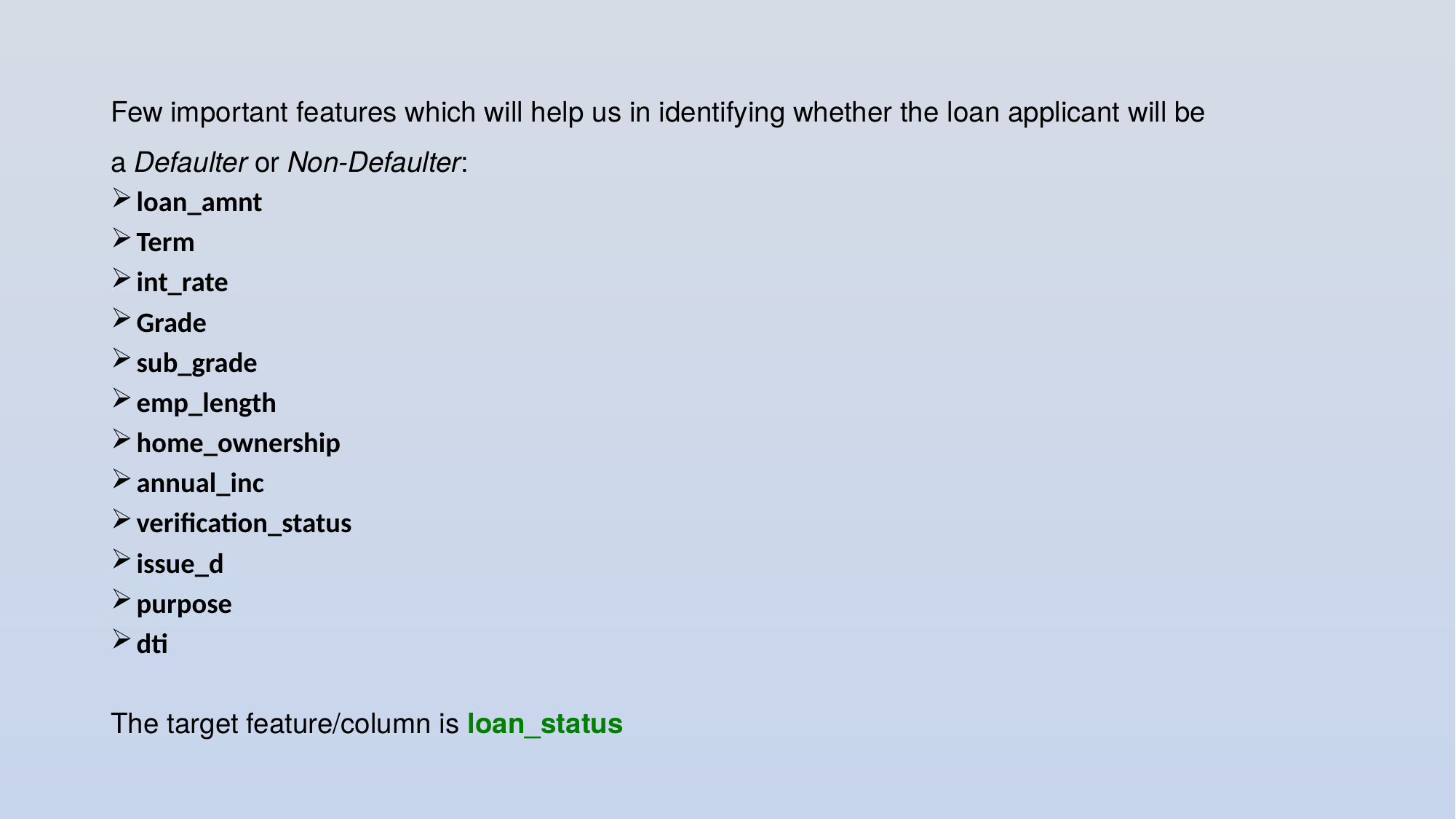

Few important features which will help us in identifying whether the loan applicant will be a Defaulter or Non-Defaulter:
loan_amnt
Term
int_rate
Grade
sub_grade
emp_length
home_ownership
annual_inc
verification_status
issue_d
purpose
dti

The target feature/column is loan_status